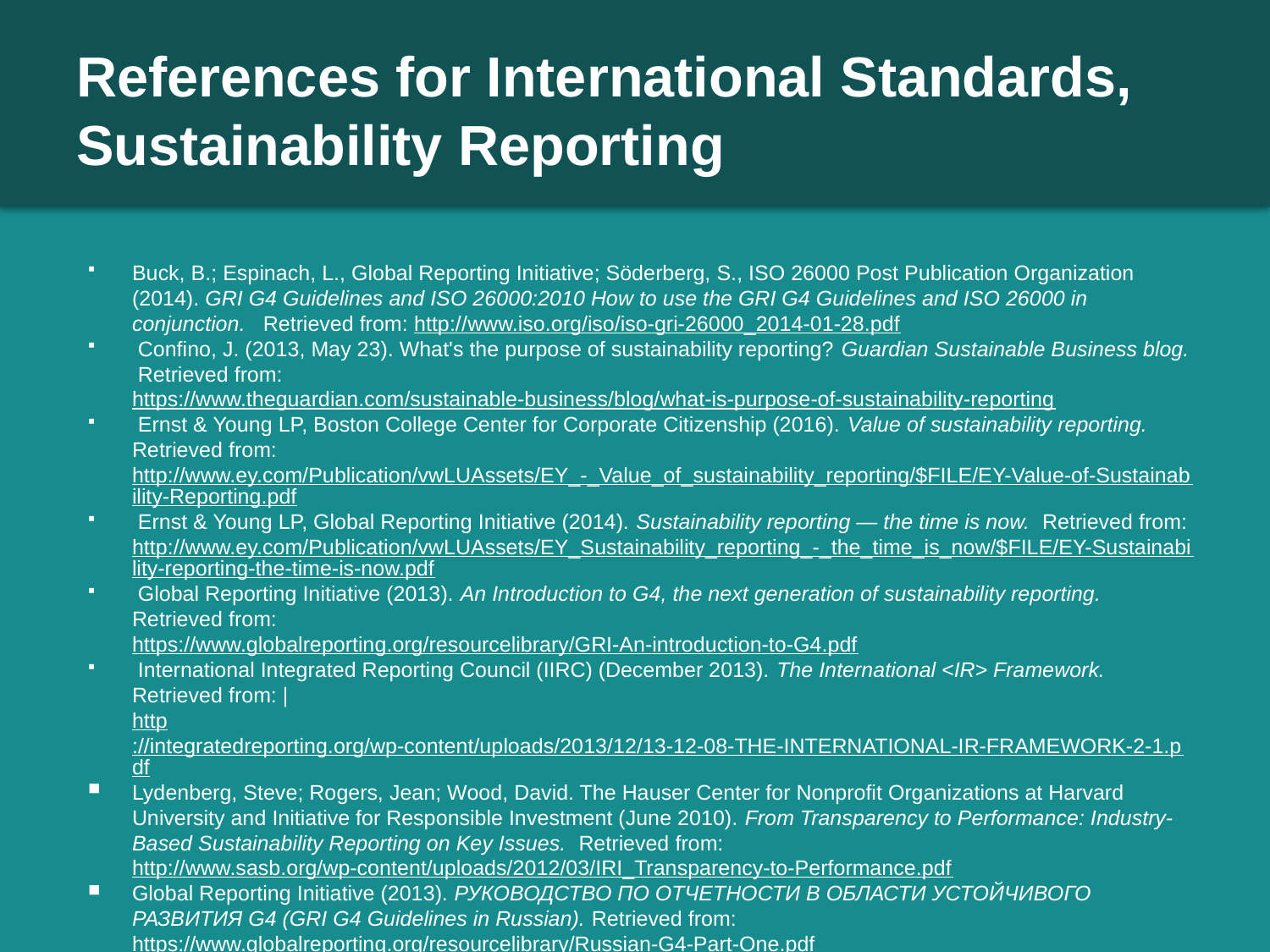

# References for International Standards, Sustainability Reporting
Buck, B.; Espinach, L., Global Reporting Initiative; Söderberg, S., ISO 26000 Post Publication Organization (2014). GRI G4 Guidelines and ISO 26000:2010 How to use the GRI G4 Guidelines and ISO 26000 in conjunction.   Retrieved from: http://www.iso.org/iso/iso-gri-26000_2014-01-28.pdf
 Confino, J. (2013, May 23). What's the purpose of sustainability reporting? Guardian Sustainable Business blog.  Retrieved from: https://www.theguardian.com/sustainable-business/blog/what-is-purpose-of-sustainability-reporting
 Ernst & Young LP, Boston College Center for Corporate Citizenship (2016). Value of sustainability reporting.  Retrieved from: http://www.ey.com/Publication/vwLUAssets/EY_-_Value_of_sustainability_reporting/$FILE/EY-Value-of-Sustainability-Reporting.pdf
 Ernst & Young LP, Global Reporting Initiative (2014). Sustainability reporting — the time is now.  Retrieved from: http://www.ey.com/Publication/vwLUAssets/EY_Sustainability_reporting_-_the_time_is_now/$FILE/EY-Sustainability-reporting-the-time-is-now.pdf
 Global Reporting Initiative (2013). An Introduction to G4, the next generation of sustainability reporting.  Retrieved from:
https://www.globalreporting.org/resourcelibrary/GRI-An-introduction-to-G4.pdf
 International Integrated Reporting Council (IIRC) (December 2013). The International <IR> Framework. Retrieved from: |
http://integratedreporting.org/wp-content/uploads/2013/12/13-12-08-THE-INTERNATIONAL-IR-FRAMEWORK-2-1.pdf
Lydenberg, Steve; Rogers, Jean; Wood, David. The Hauser Center for Nonprofit Organizations at Harvard University and Initiative for Responsible Investment (June 2010). From Transparency to Performance: Industry-Based Sustainability Reporting on Key Issues.  Retrieved from:
http://www.sasb.org/wp-content/uploads/2012/03/IRI_Transparency-to-Performance.pdf
Global Reporting Initiative (2013). РУКОВОДСТВО ПО ОТЧЕТНОСТИ В ОБЛАСТИ УСТОЙЧИВОГО РАЗВИТИЯ G4 (GRI G4 Guidelines in Russian). Retrieved from:
https://www.globalreporting.org/resourcelibrary/Russian-G4-Part-One.pdf
Tsogo Sun (2015). Integrated Annual Report 2015. Retrieved from:
https://d2qk001qea2413.cloudfront.net/681981528/cms/pressroom/intergrated_reports_statements_2015_20150331_tsogo_sun_holdings_integrated_annual_report.pdf